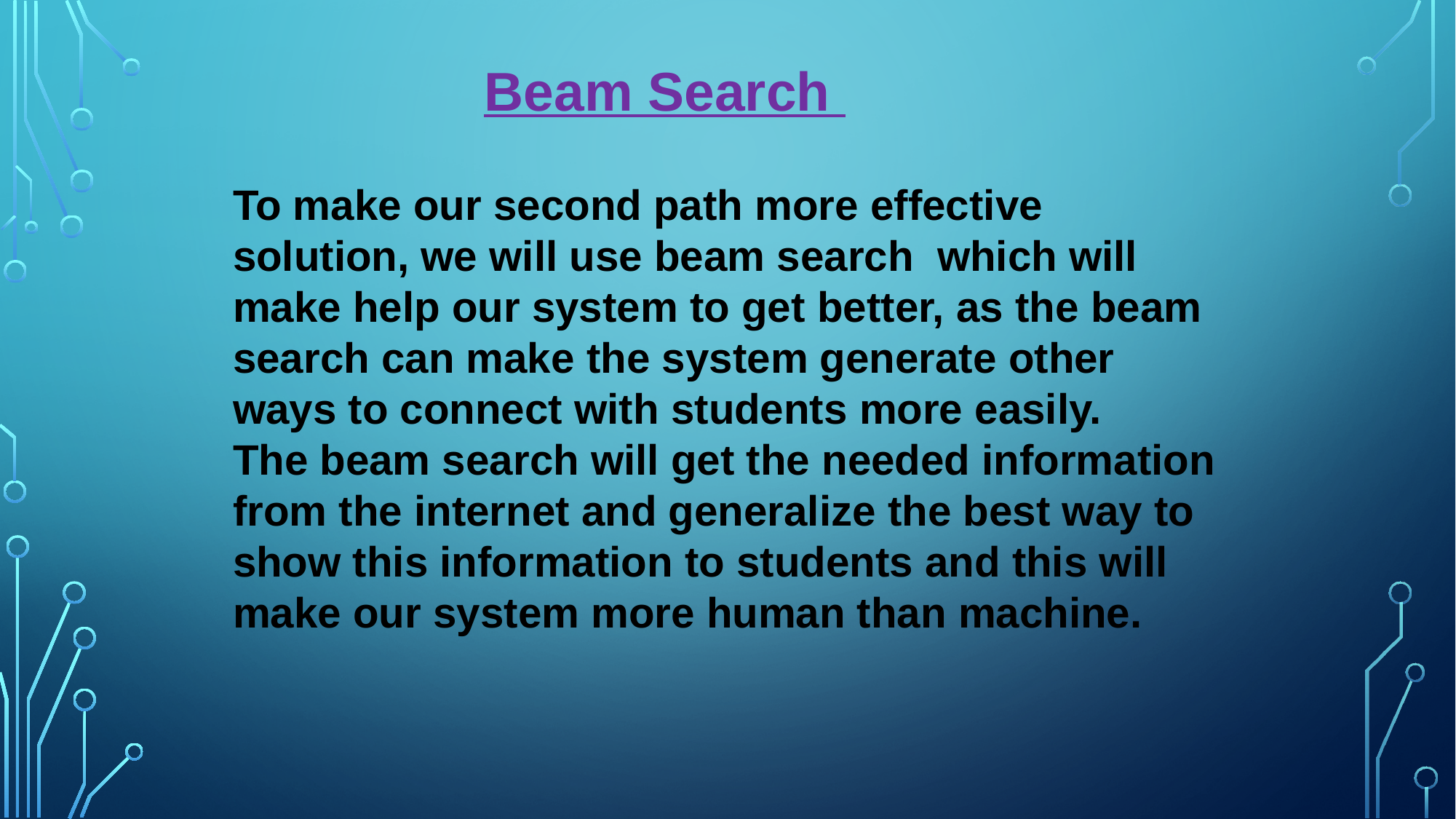

Beam Search
To make our second path more effective solution, we will use beam search  which will make help our system to get better, as the beam search can make the system generate other ways to connect with students more easily.
The beam search will get the needed information from the internet and generalize the best way to show this information to students and this will make our system more human than machine.